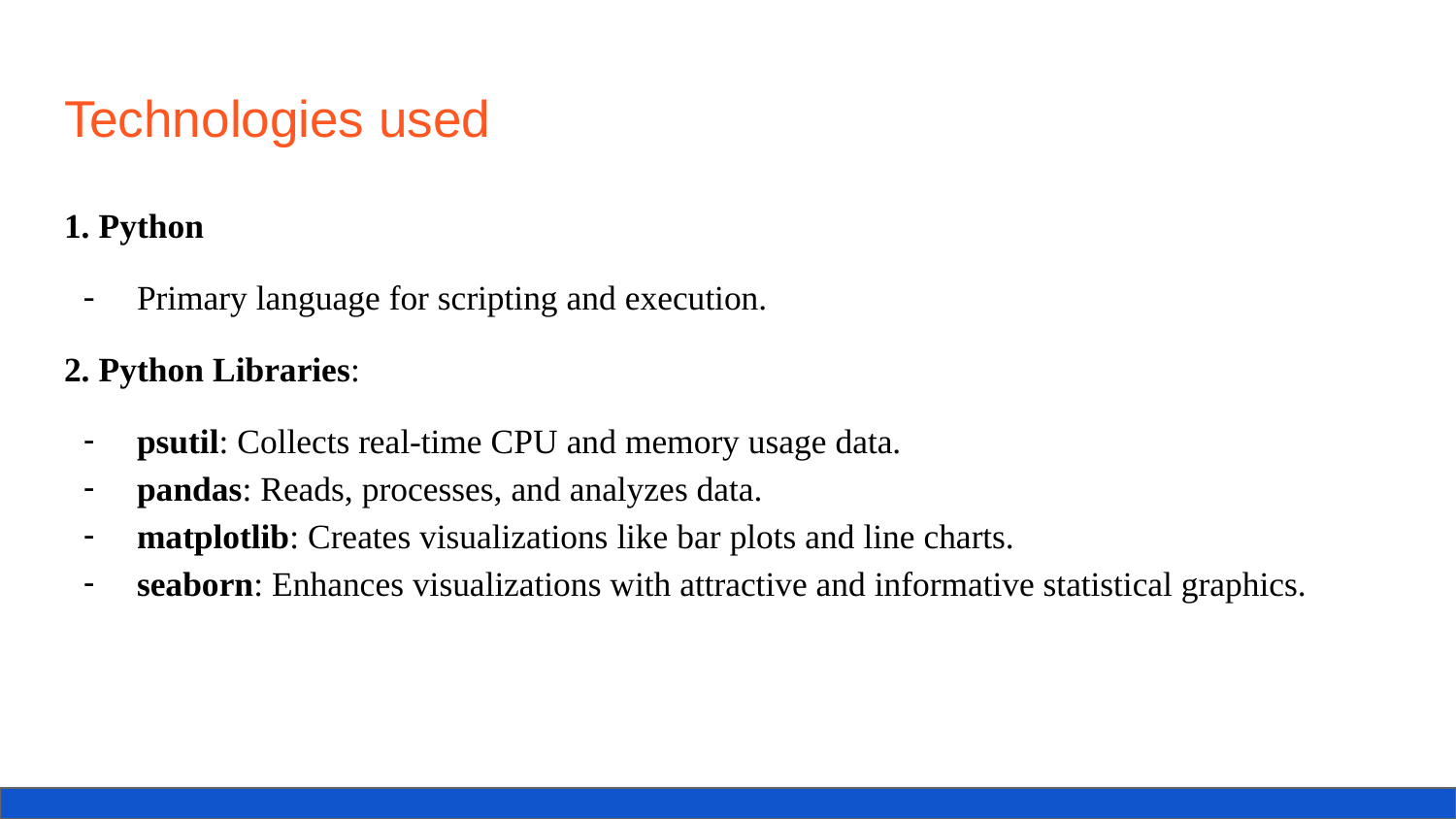

# Technologies used
1. Python
Primary language for scripting and execution.
2. Python Libraries:
psutil: Collects real-time CPU and memory usage data.
pandas: Reads, processes, and analyzes data.
matplotlib: Creates visualizations like bar plots and line charts.
seaborn: Enhances visualizations with attractive and informative statistical graphics.